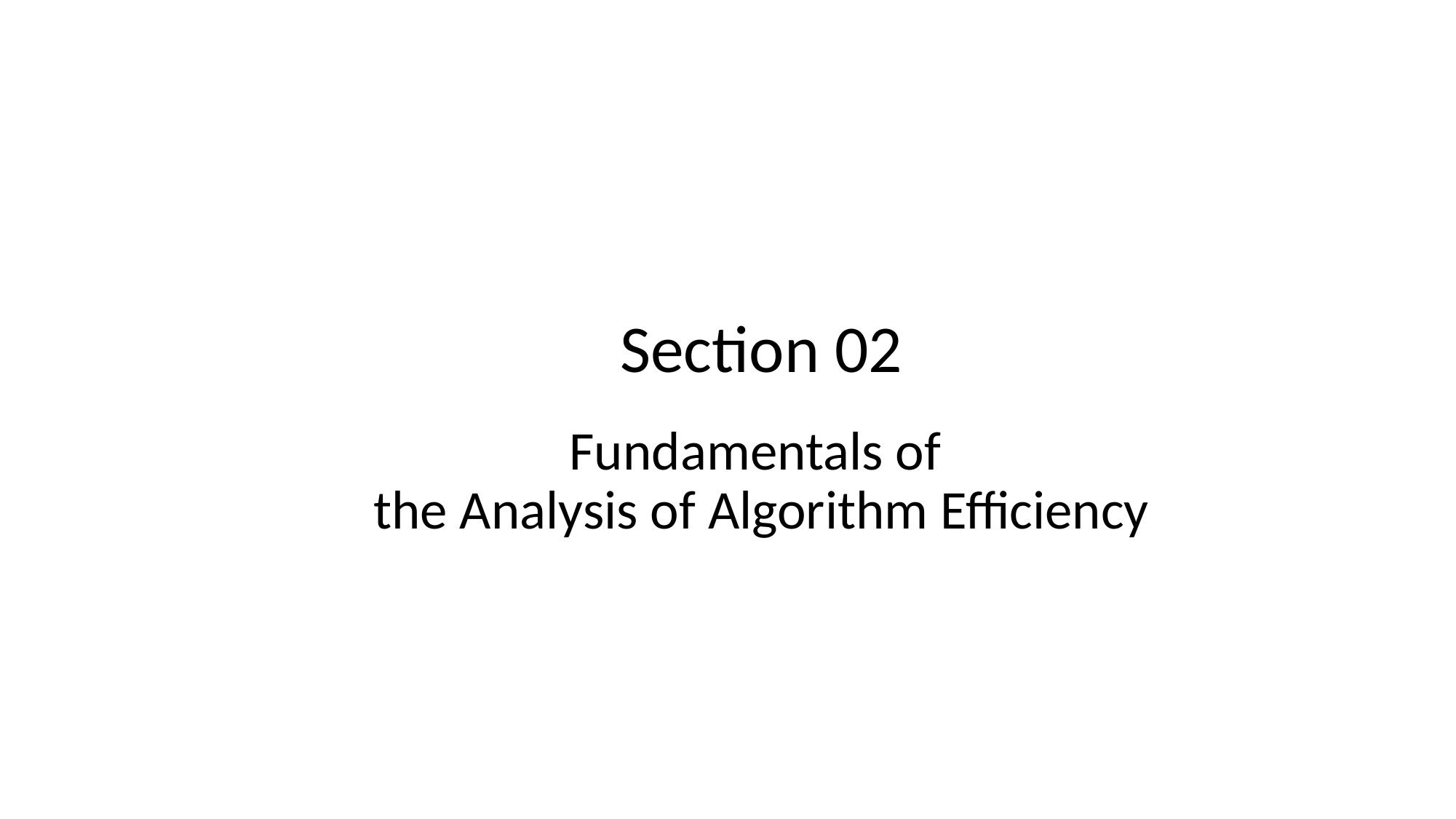

# Section 02 Fundamentals of the Analysis of Algorithm Efficiency